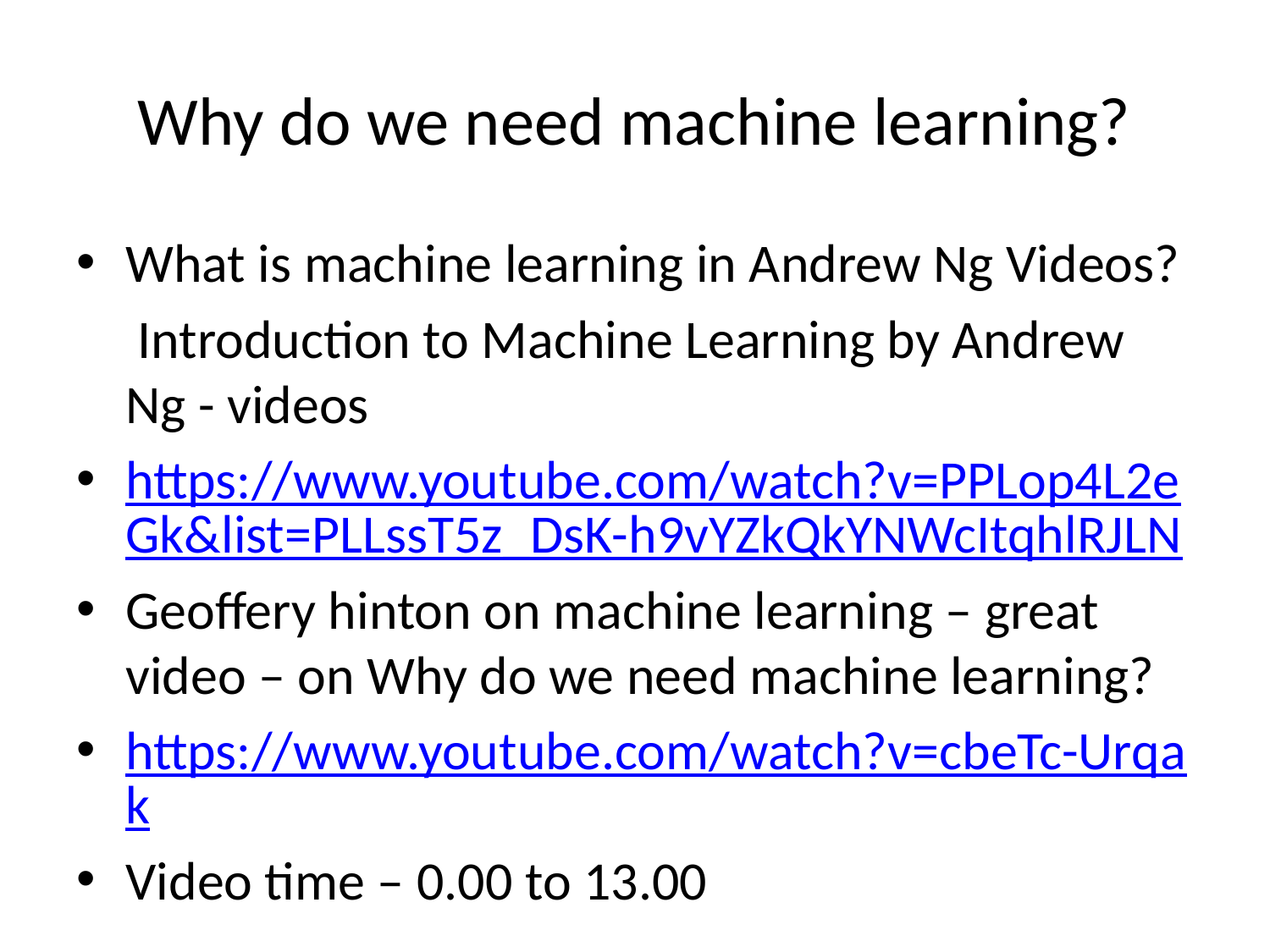

# Why do we need machine learning?
What is machine learning in Andrew Ng Videos?
     Introduction to Machine Learning by Andrew Ng - videos
https://www.youtube.com/watch?v=PPLop4L2eGk&list=PLLssT5z_DsK-h9vYZkQkYNWcItqhlRJLN
Geoffery hinton on machine learning – great video – on Why do we need machine learning?
https://www.youtube.com/watch?v=cbeTc-Urqak
Video time – 0.00 to 13.00